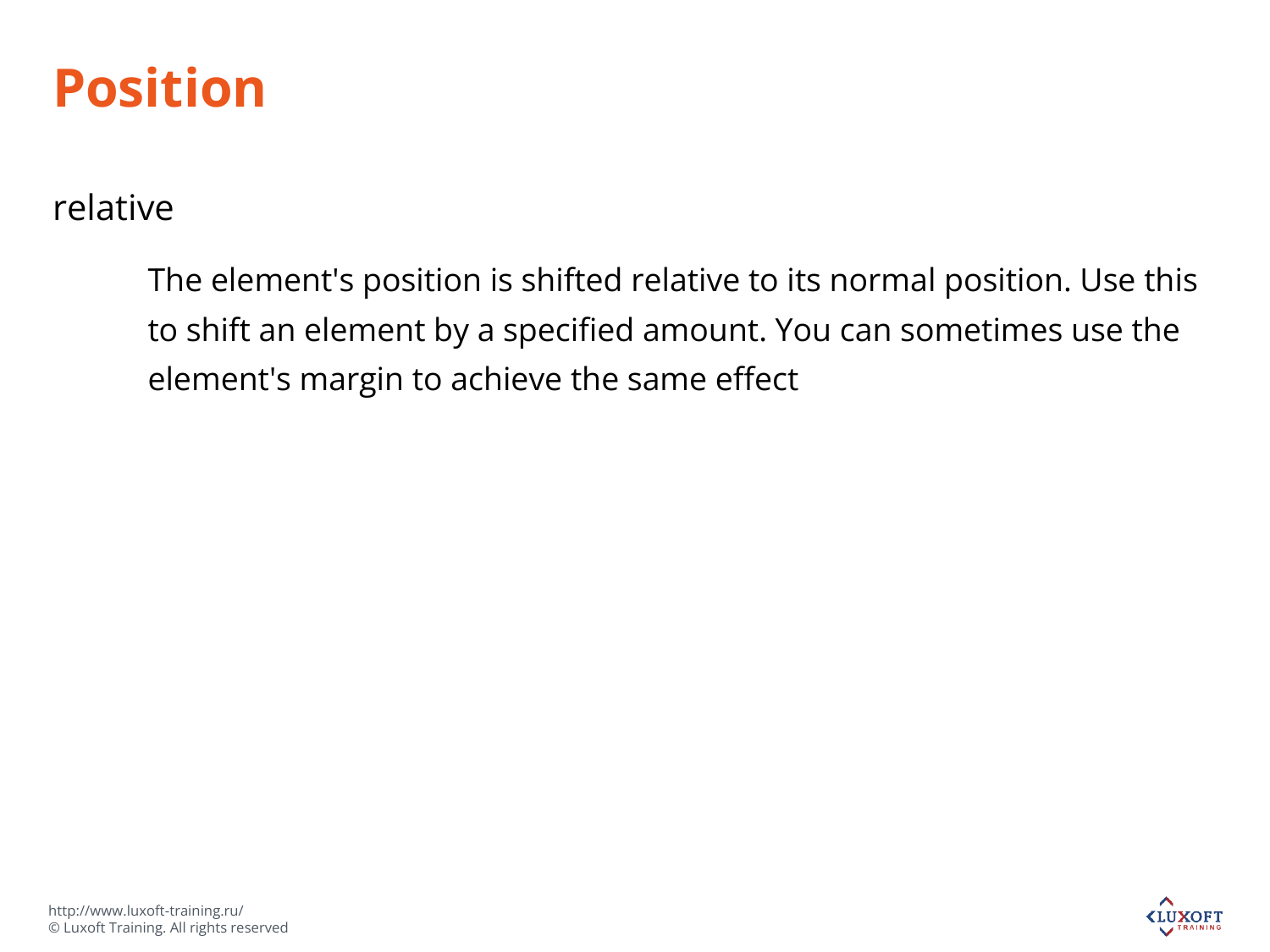

# Position
relative
The element's position is shifted relative to its normal position. Use this to shift an element by a specified amount. You can sometimes use the element's margin to achieve the same effect